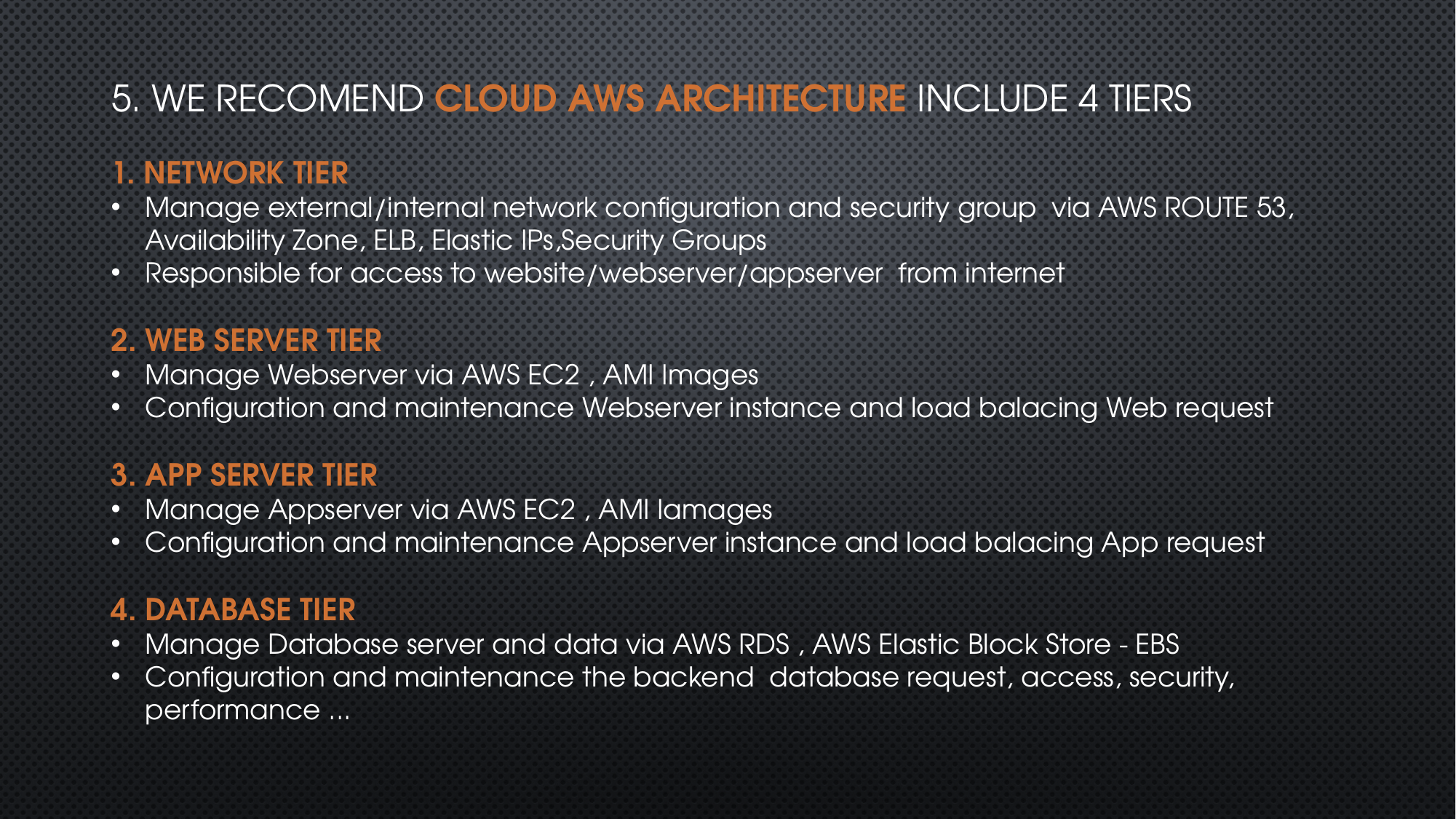

# 5. WE RECOMEND CLOUD aws ARCHITECTURE INCLUDE 4 TIERS

1. NETWORK TIER
Manage external/internal network configuration and security group  via AWS ROUTE 53, Availability Zone, ELB, Elastic IPs,Security Groups
Responsible for access to website/webserver/appserver  from internet

2. WEB SERVER TIER
Manage Webserver via AWS EC2 , AMI Images
Configuration and maintenance Webserver instance and load balacing Web request

3. APP SERVER TIER
Manage Appserver via AWS EC2 , AMI Iamages
Configuration and maintenance Appserver instance and load balacing App request

4. DATABASE TIER
Manage Database server and data via AWS RDS , AWS Elastic Block Store - EBS
Configuration and maintenance the backend  database request, access, security, performance ...